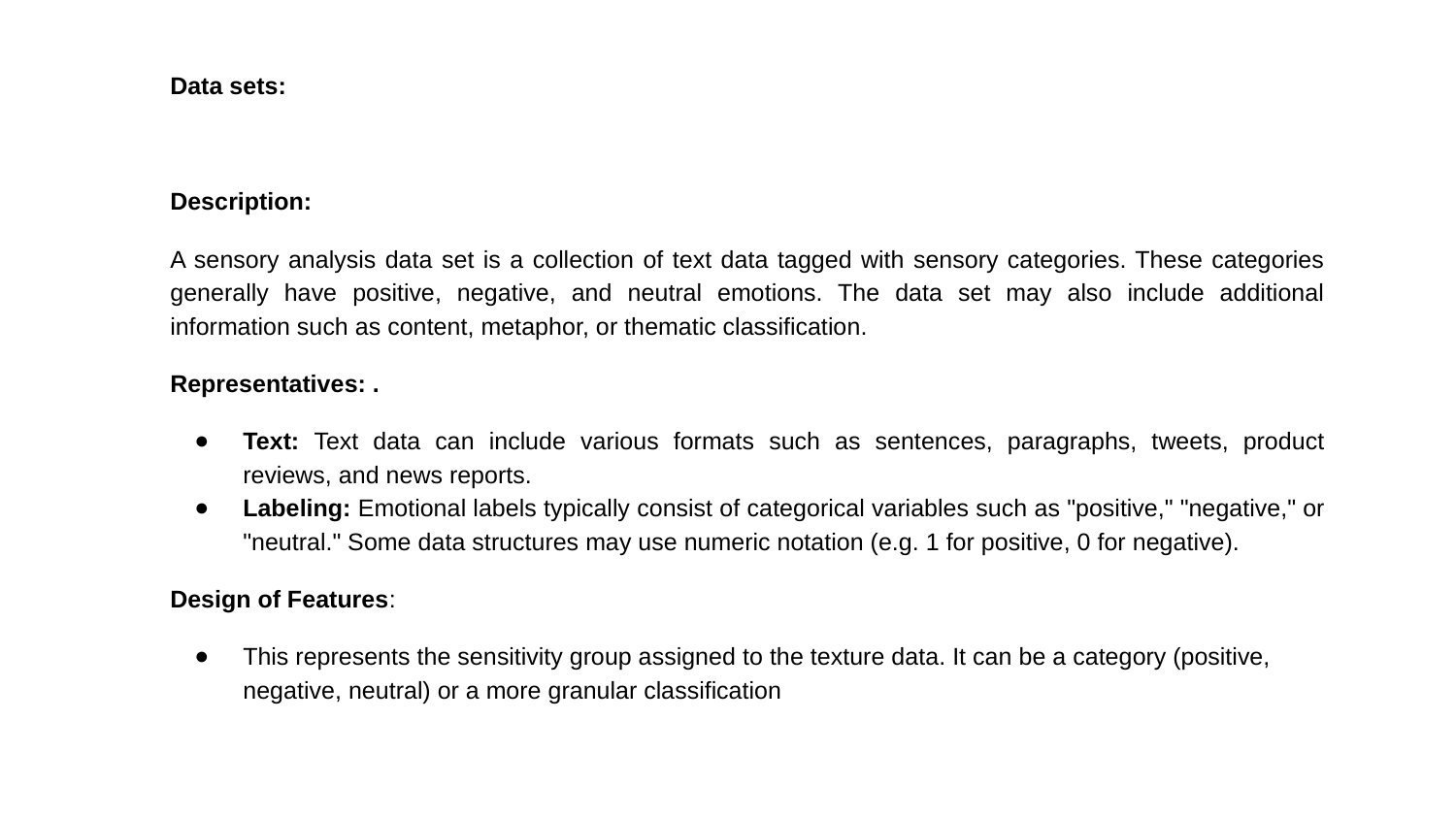

Data sets:

Description:
A sensory analysis data set is a collection of text data tagged with sensory categories. These categories generally have positive, negative, and neutral emotions. The data set may also include additional information such as content, metaphor, or thematic classification.
Representatives: .
Text: Text data can include various formats such as sentences, paragraphs, tweets, product reviews, and news reports.
Labeling: Emotional labels typically consist of categorical variables such as "positive," "negative," or "neutral." Some data structures may use numeric notation (e.g. 1 for positive, 0 for negative).
Design of Features:
This represents the sensitivity group assigned to the texture data. It can be a category (positive, negative, neutral) or a more granular classification